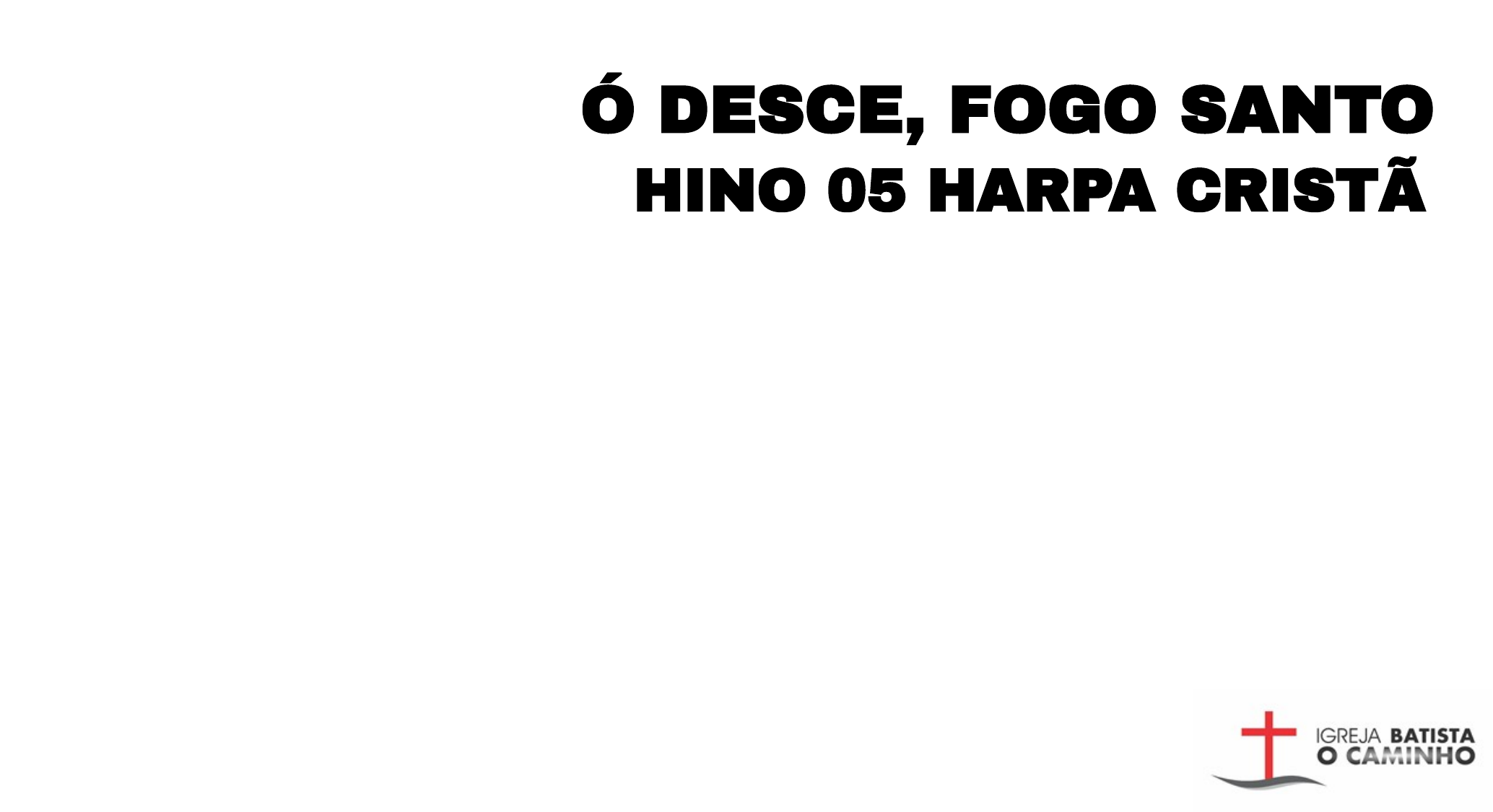

# Ó DESCE, FOGO SANTO
HINO 05 HARPA CRISTÃ